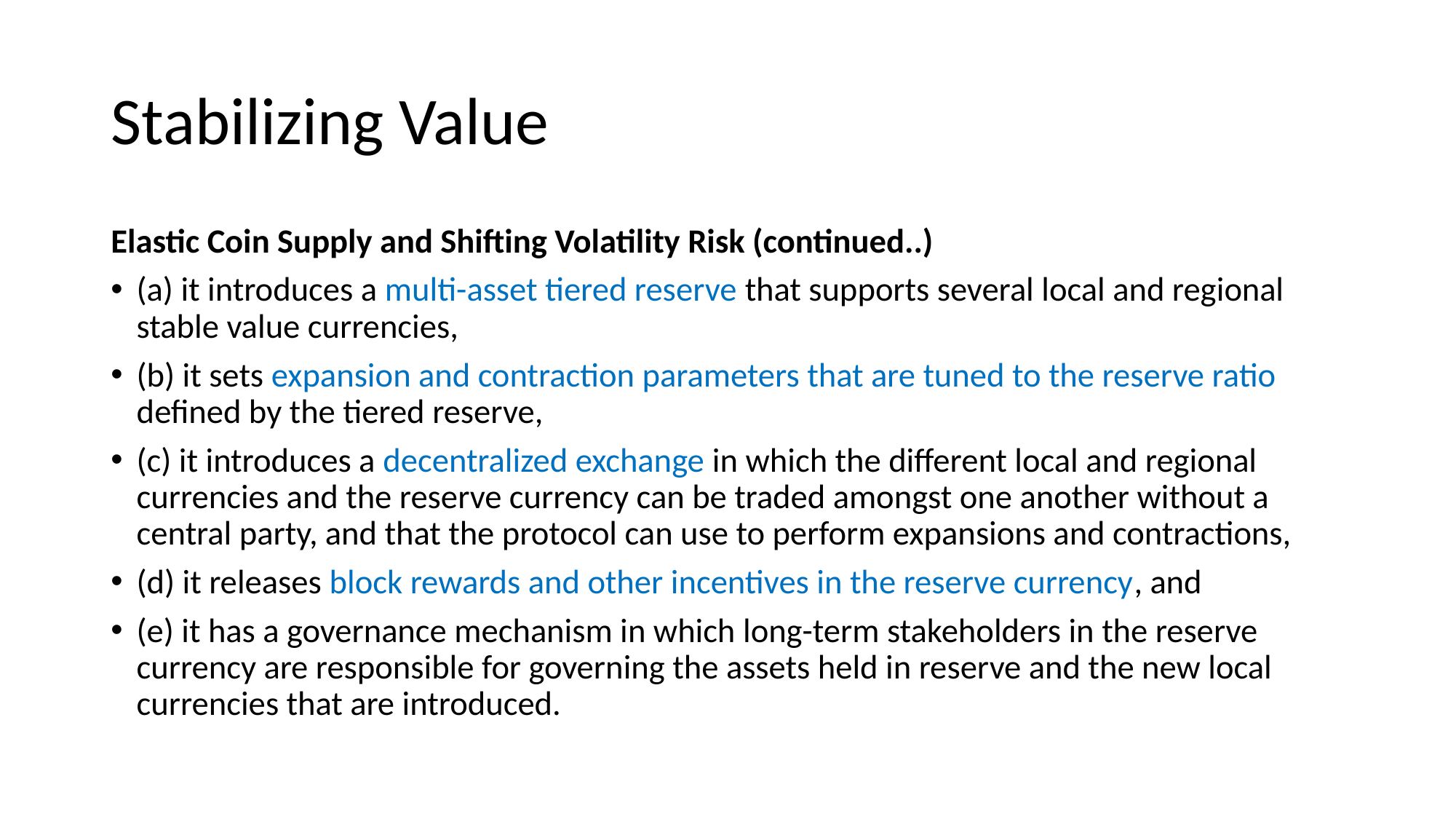

# Stabilizing Value
Elastic Coin Supply and Shifting Volatility Risk (continued..)
(a) it introduces a multi-asset tiered reserve that supports several local and regional stable value currencies,
(b) it sets expansion and contraction parameters that are tuned to the reserve ratio defined by the tiered reserve,
(c) it introduces a decentralized exchange in which the different local and regional currencies and the reserve currency can be traded amongst one another without a central party, and that the protocol can use to perform expansions and contractions,
(d) it releases block rewards and other incentives in the reserve currency, and
(e) it has a governance mechanism in which long-term stakeholders in the reserve currency are responsible for governing the assets held in reserve and the new local currencies that are introduced.